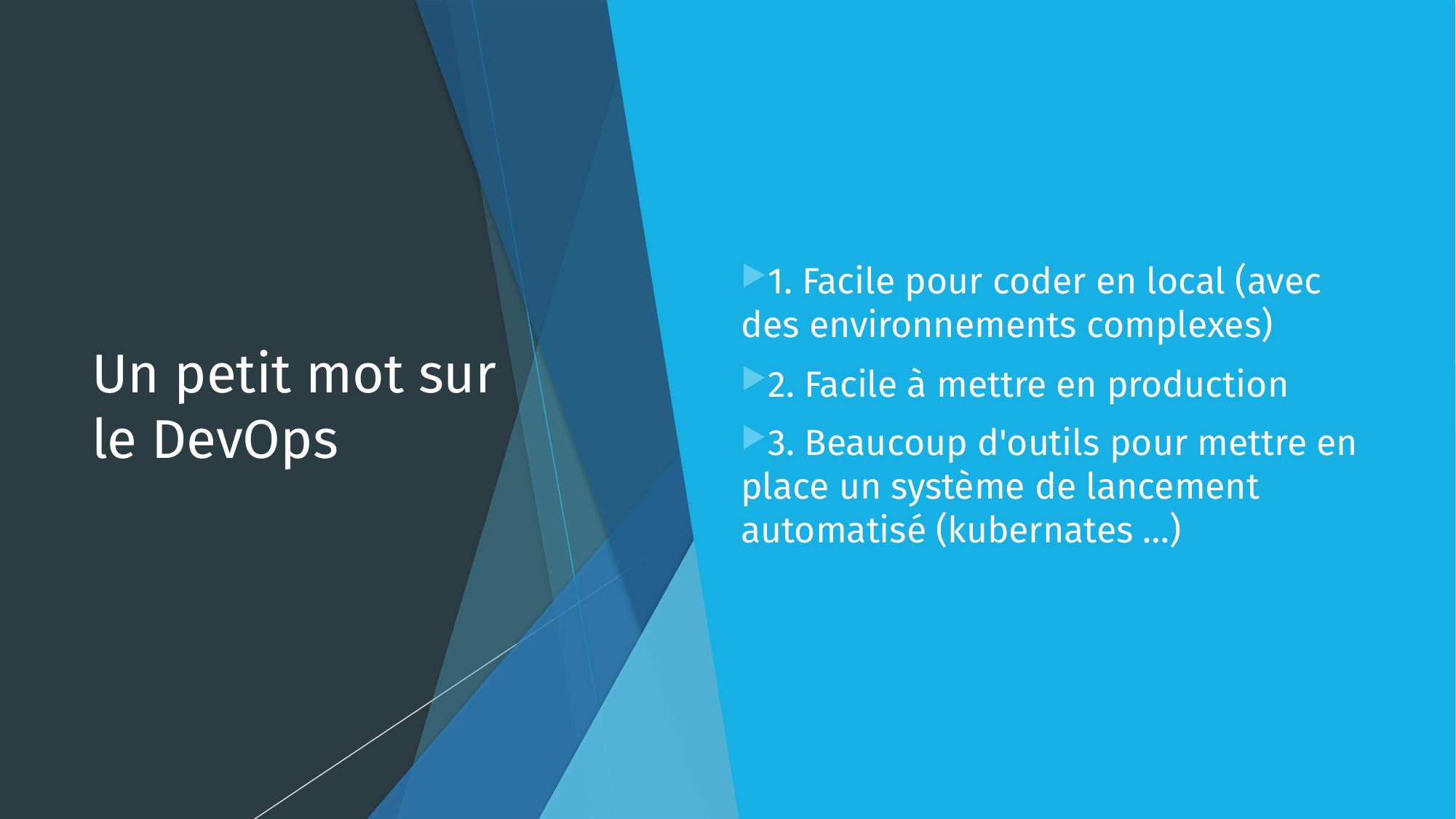

# Un petit mot sur le DevOps
1. Facile pour coder en local (avec des environnements complexes)
2. Facile à mettre en production
3. Beaucoup d'outils pour mettre en place un système de lancement automatisé (kubernates …)